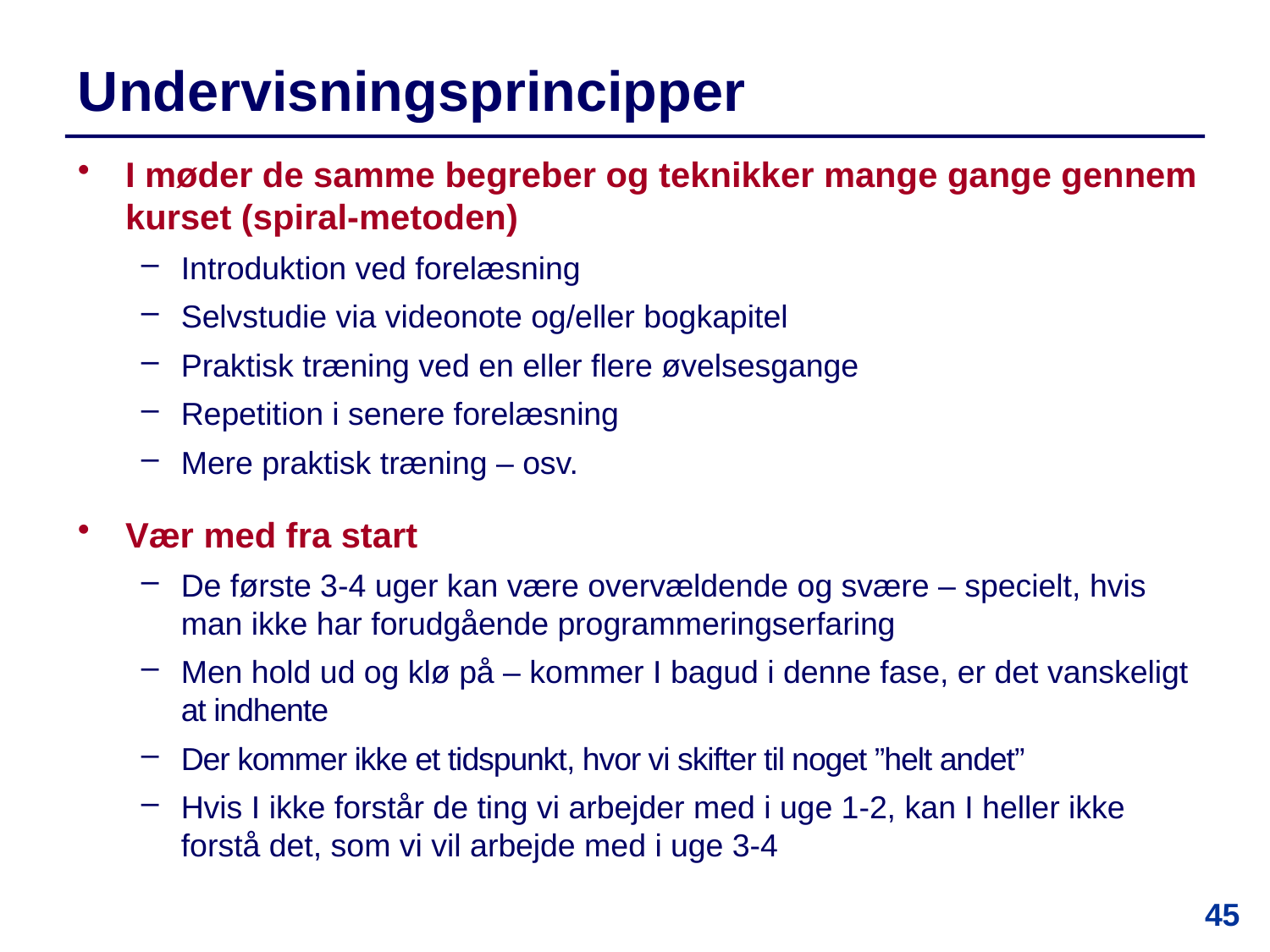

# Undervisningsprincipper
I møder de samme begreber og teknikker mange gange gennem kurset (spiral-metoden)
Introduktion ved forelæsning
Selvstudie via videonote og/eller bogkapitel
Praktisk træning ved en eller flere øvelsesgange
Repetition i senere forelæsning
Mere praktisk træning – osv.
Vær med fra start
De første 3-4 uger kan være overvældende og svære – specielt, hvis man ikke har forudgående programmeringserfaring
Men hold ud og klø på – kommer I bagud i denne fase, er det vanskeligt at indhente
Der kommer ikke et tidspunkt, hvor vi skifter til noget ”helt andet”
Hvis I ikke forstår de ting vi arbejder med i uge 1-2, kan I heller ikke forstå det, som vi vil arbejde med i uge 3-4
45